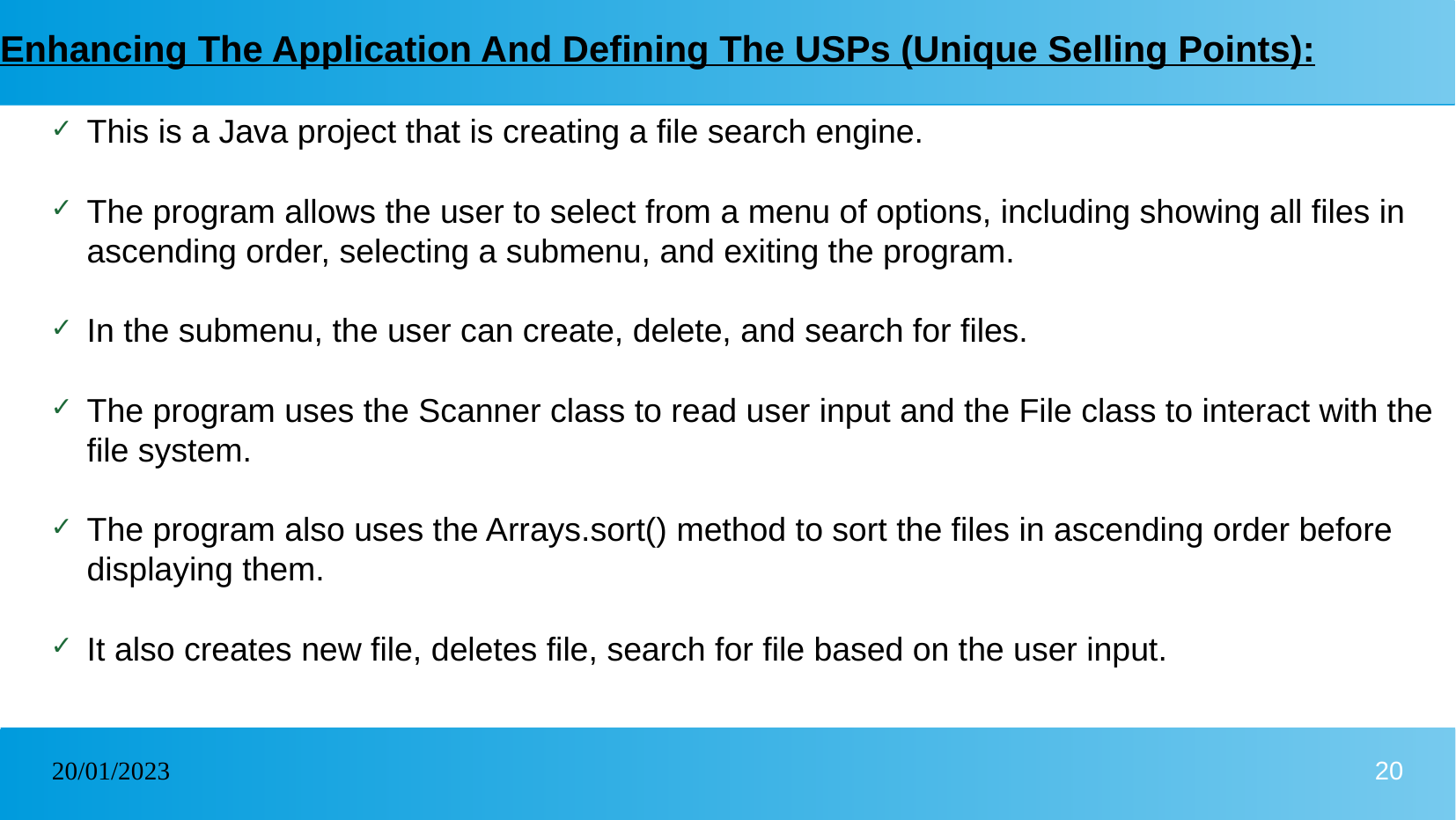

# Enhancing The Application And Defining The USPs (Unique Selling Points):
This is a Java project that is creating a file search engine.
The program allows the user to select from a menu of options, including showing all files in ascending order, selecting a submenu, and exiting the program.
In the submenu, the user can create, delete, and search for files.
The program uses the Scanner class to read user input and the File class to interact with the file system.
The program also uses the Arrays.sort() method to sort the files in ascending order before displaying them.
It also creates new file, deletes file, search for file based on the user input.
20/01/2023
20